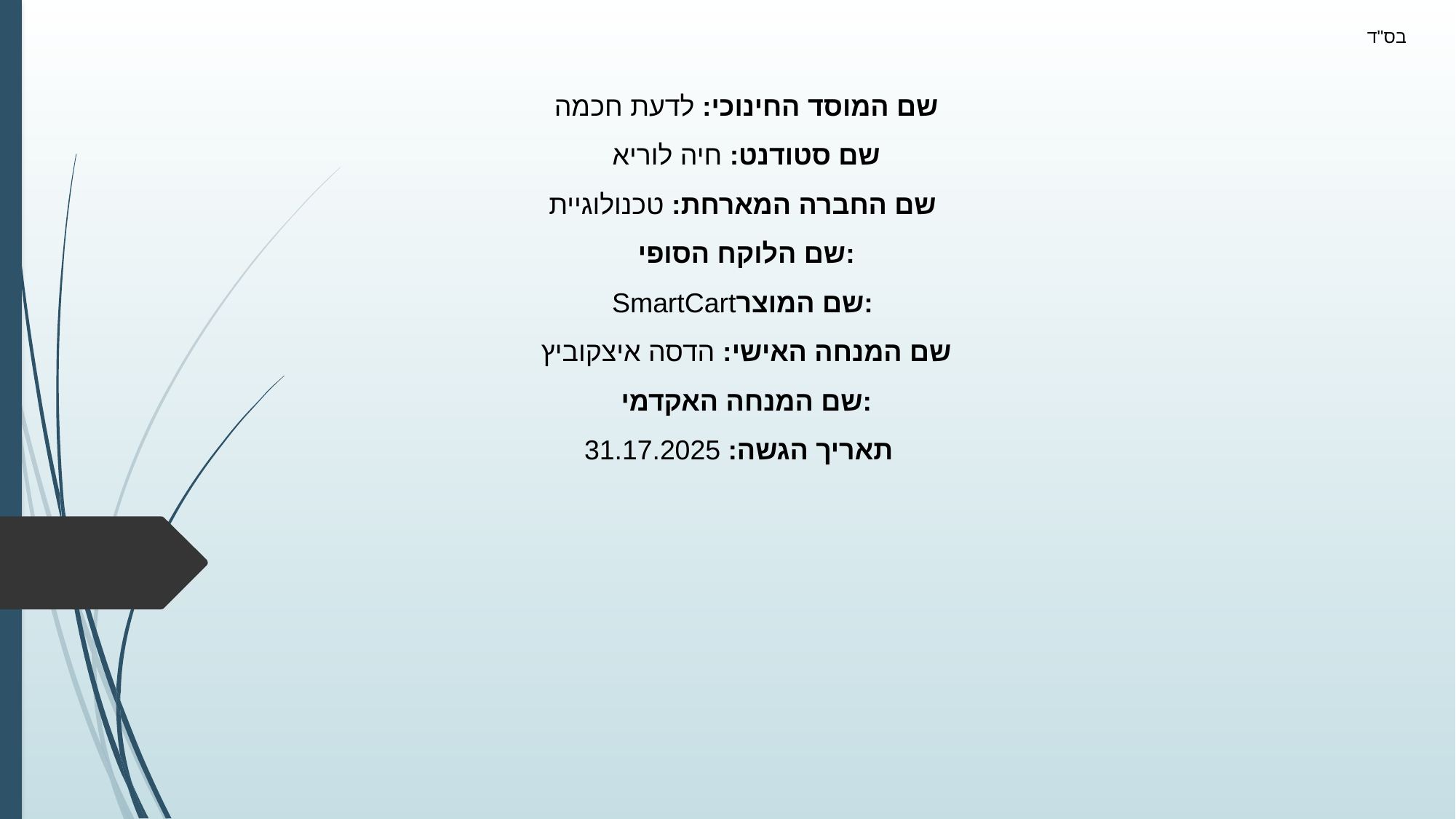

בס"ד
שם המוסד החינוכי: לדעת חכמה
שם סטודנט: חיה לוריא
שם החברה המארחת: טכנולוגיית
שם הלוקח הסופי:
SmartCartשם המוצר:
שם המנחה האישי: הדסה איצקוביץ
שם המנחה האקדמי:
תאריך הגשה: 31.17.2025